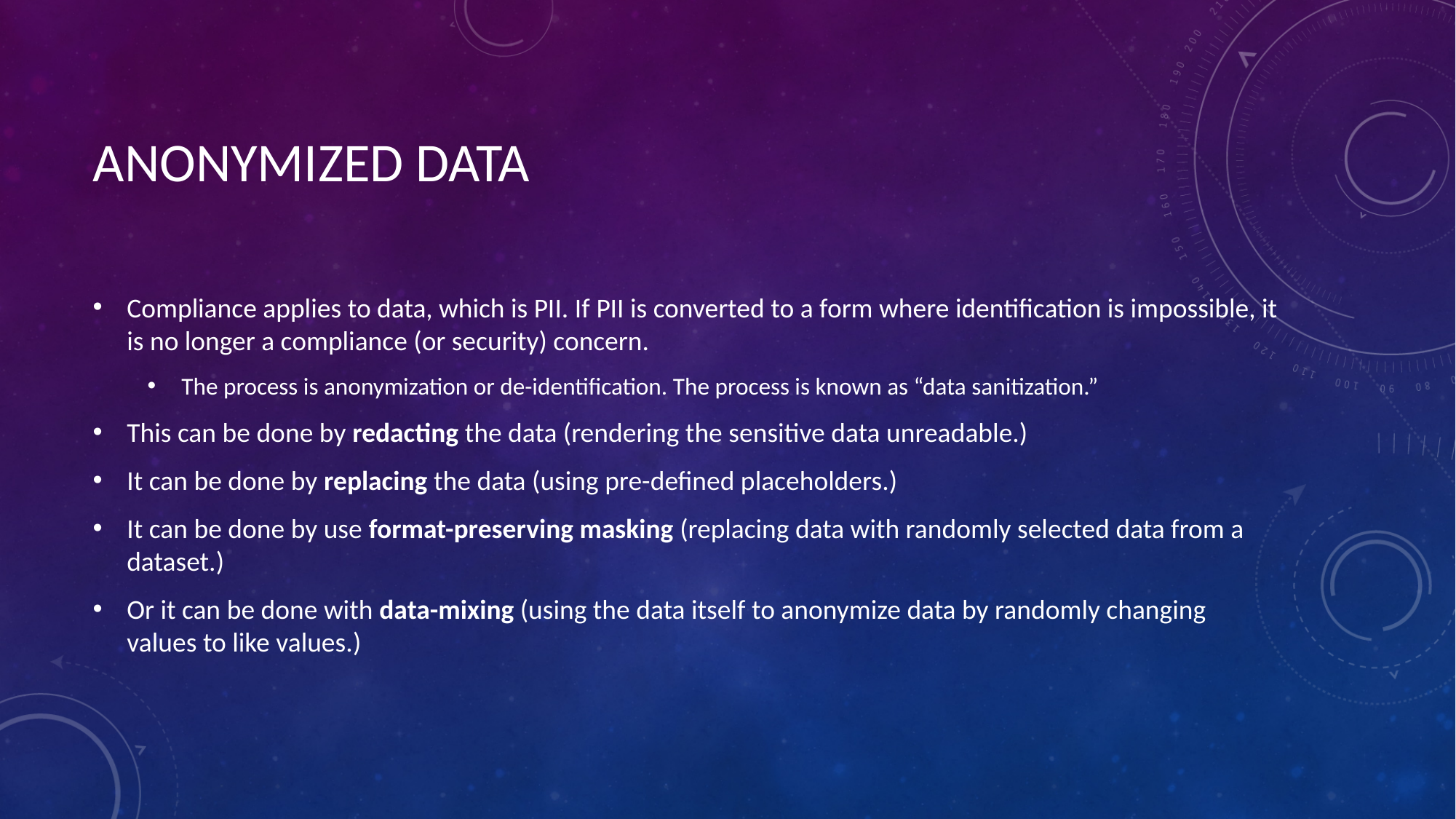

# Anonymized data
Compliance applies to data, which is PII. If PII is converted to a form where identification is impossible, it is no longer a compliance (or security) concern.
The process is anonymization or de-identification. The process is known as “data sanitization.”
This can be done by redacting the data (rendering the sensitive data unreadable.)
It can be done by replacing the data (using pre-defined placeholders.)
It can be done by use format-preserving masking (replacing data with randomly selected data from a dataset.)
Or it can be done with data-mixing (using the data itself to anonymize data by randomly changing values to like values.)